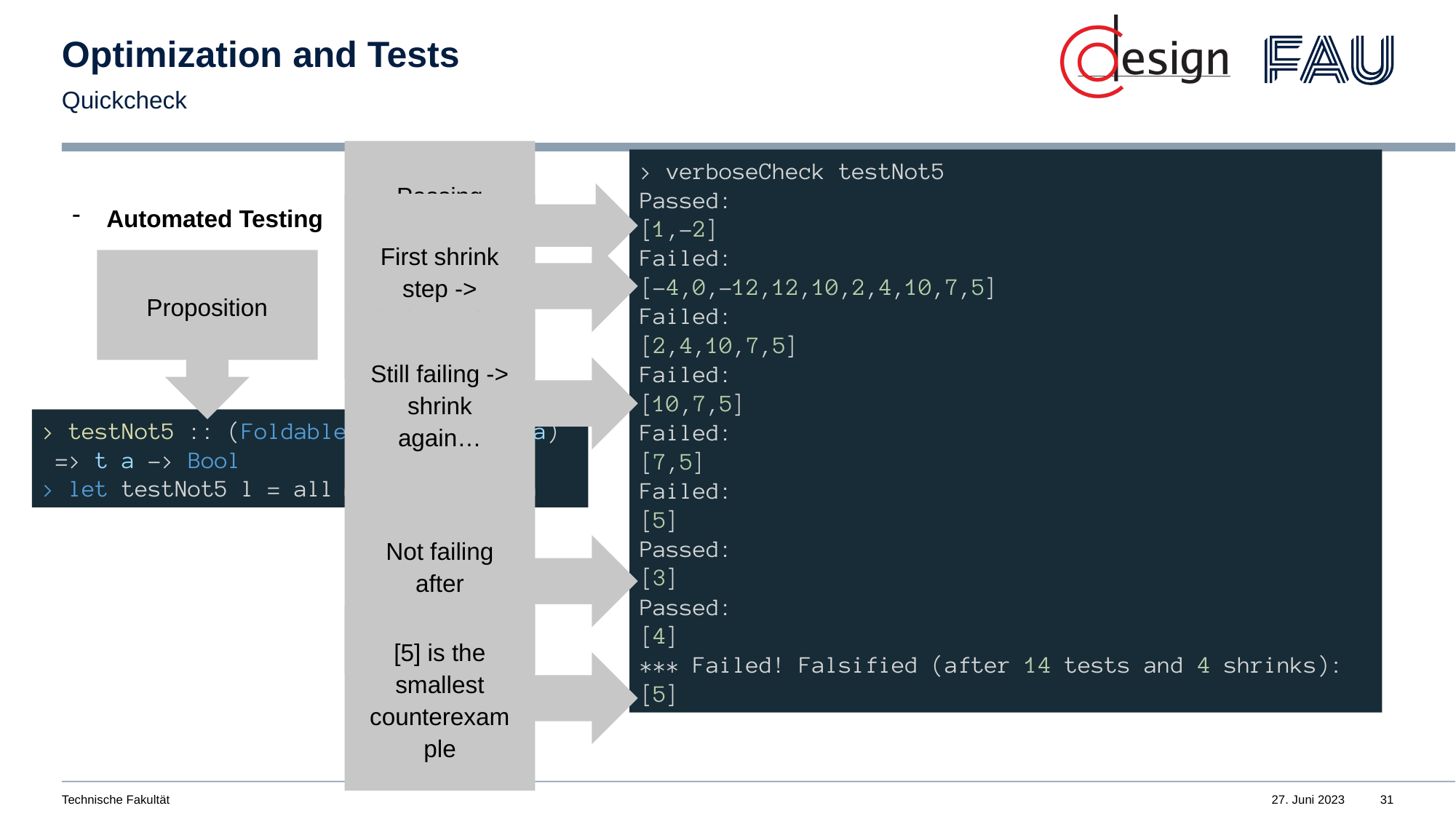

# Optimization and Tests
Quickcheck
Passing generated Test
> verboseCheck testNot5
Passed:
[1,-2]
Failed:
[-4,0,-12,12,10,2,4,10,7,5]
Failed:
[2,4,10,7,5]
Failed:
[10,7,5]
Failed:
[7,5]
Failed:
[5]
Passed:
[3]
Passed:
[4]
*** Failed! Falsified (after 14 tests and 4 shrinks):
[5]
First shrink step -> halving List
Automated Testing

Proposition
Still failing -> shrink again…
> testNot5 :: (Foldable t, Eq a, Num a)
 => t a -> Bool
> let testNot5 l = all ( /= 5) l
Not failing after shrinking
[5] is the smallest counterexample
Technische Fakultät
27. Juni 2023
31